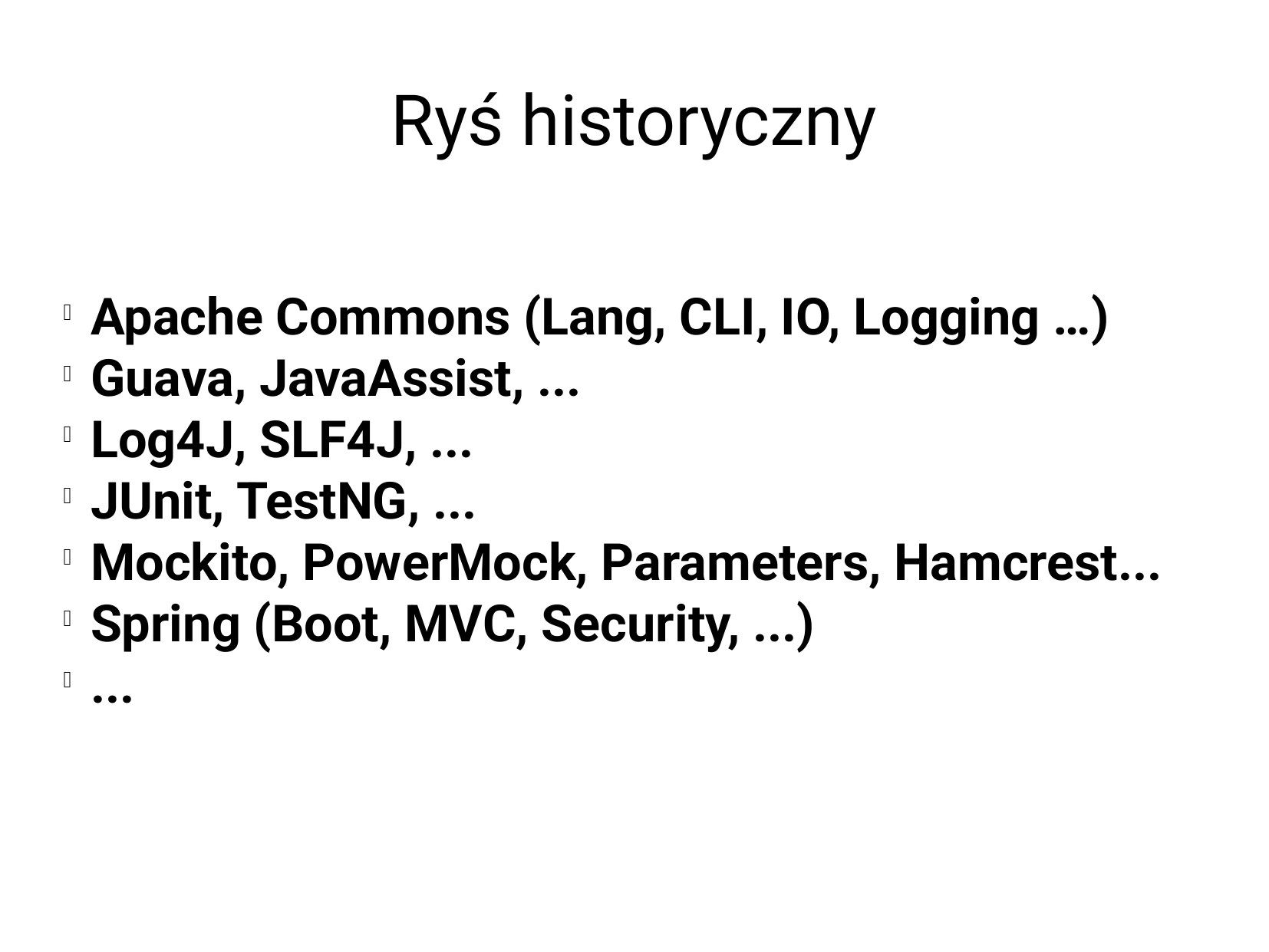

Ryś historyczny
Apache Commons (Lang, CLI, IO, Logging …)
Guava, JavaAssist, ...
Log4J, SLF4J, ...
JUnit, TestNG, ...
Mockito, PowerMock, Parameters, Hamcrest...
Spring (Boot, MVC, Security, ...)
...